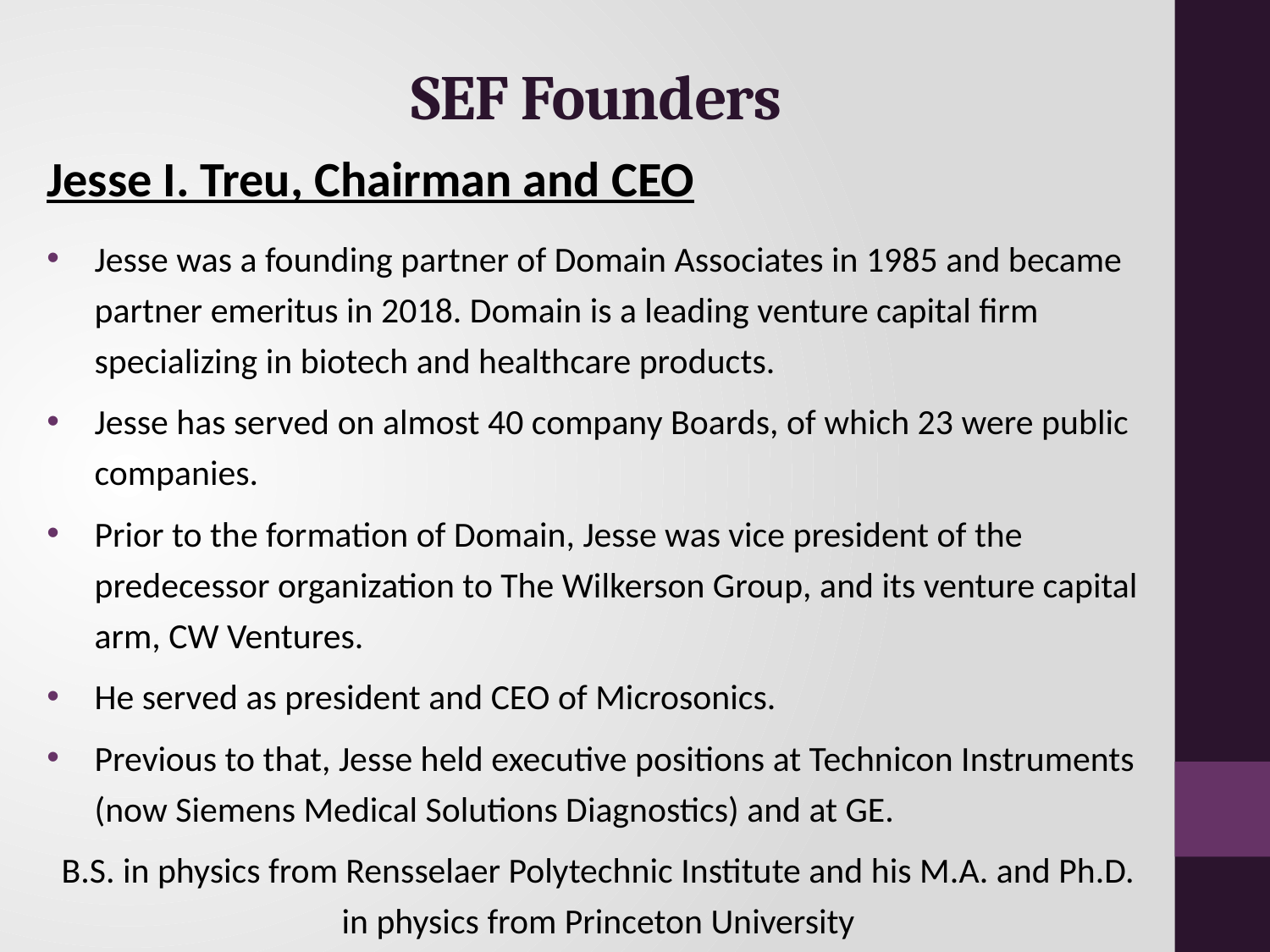

# SEF Founders
Jesse I. Treu, Chairman and CEO
Jesse was a founding partner of Domain Associates in 1985 and became partner emeritus in 2018. Domain is a leading venture capital firm specializing in biotech and healthcare products.
Jesse has served on almost 40 company Boards, of which 23 were public companies.
Prior to the formation of Domain, Jesse was vice president of the predecessor organization to The Wilkerson Group, and its venture capital arm, CW Ventures.
He served as president and CEO of Microsonics.
Previous to that, Jesse held executive positions at Technicon Instruments (now Siemens Medical Solutions Diagnostics) and at GE.
B.S. in physics from Rensselaer Polytechnic Institute and his M.A. and Ph.D. in physics from Princeton University